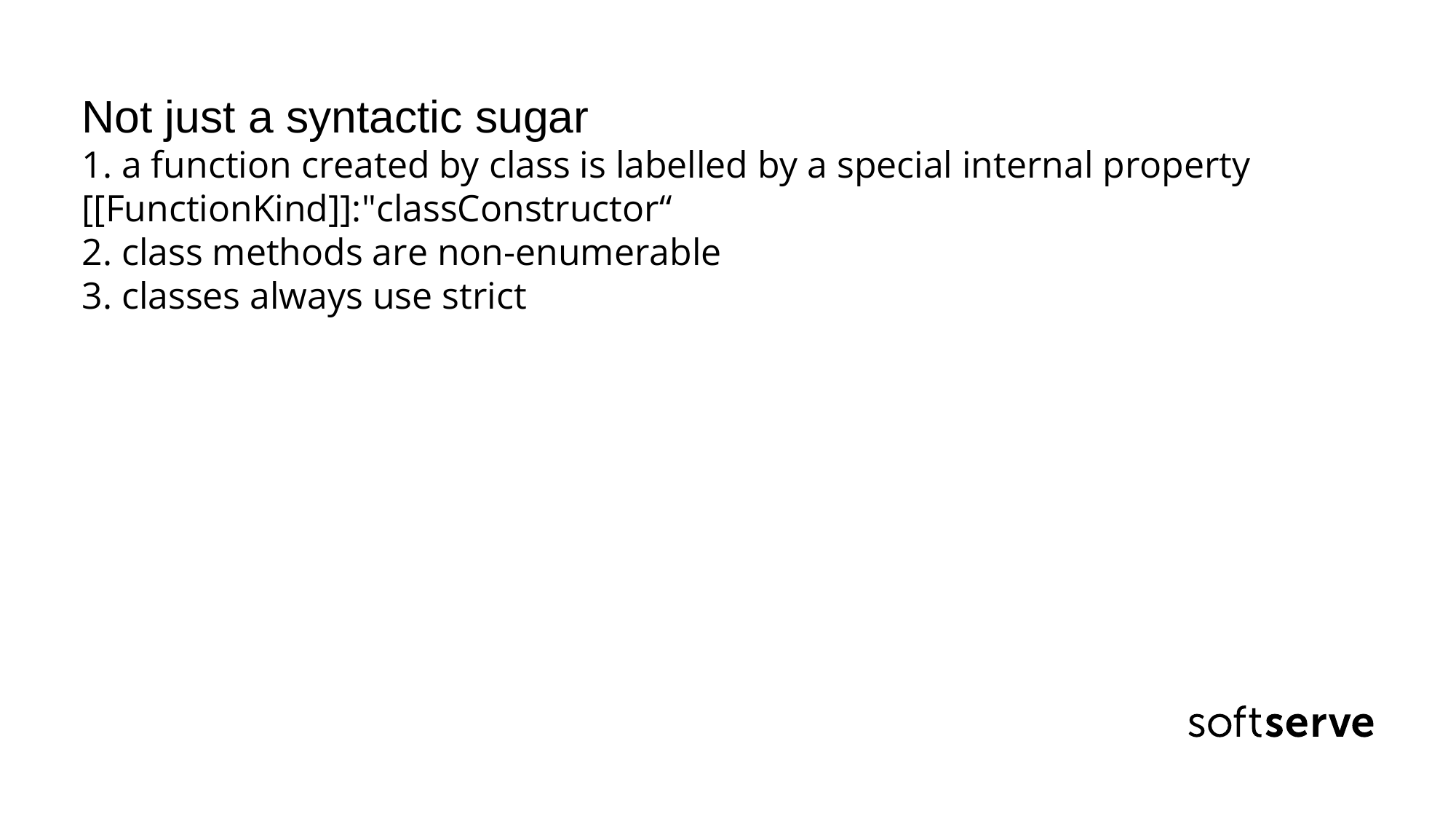

# Not just a syntactic sugar 1. a function created by class is labelled by a special internal property [[FunctionKind]]:"classConstructor“ 2. class methods are non-enumerable 3. classes always use strict